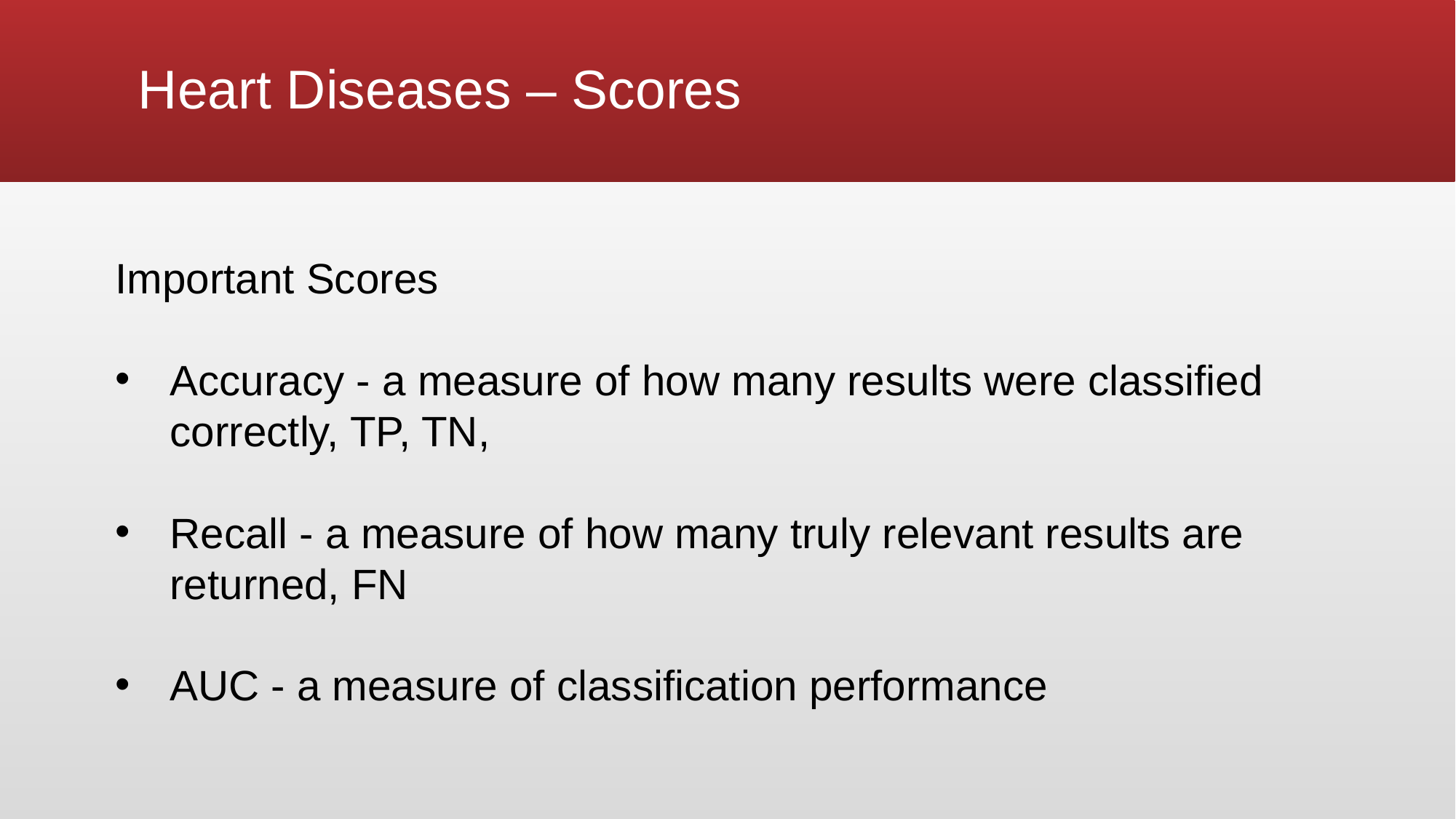

# Heart Diseases – Scores
Important Scores

Accuracy - a measure of how many results were classified correctly, TP, TN,

Recall - a measure of how many truly relevant results are returned, FN

AUC - a measure of classification performance